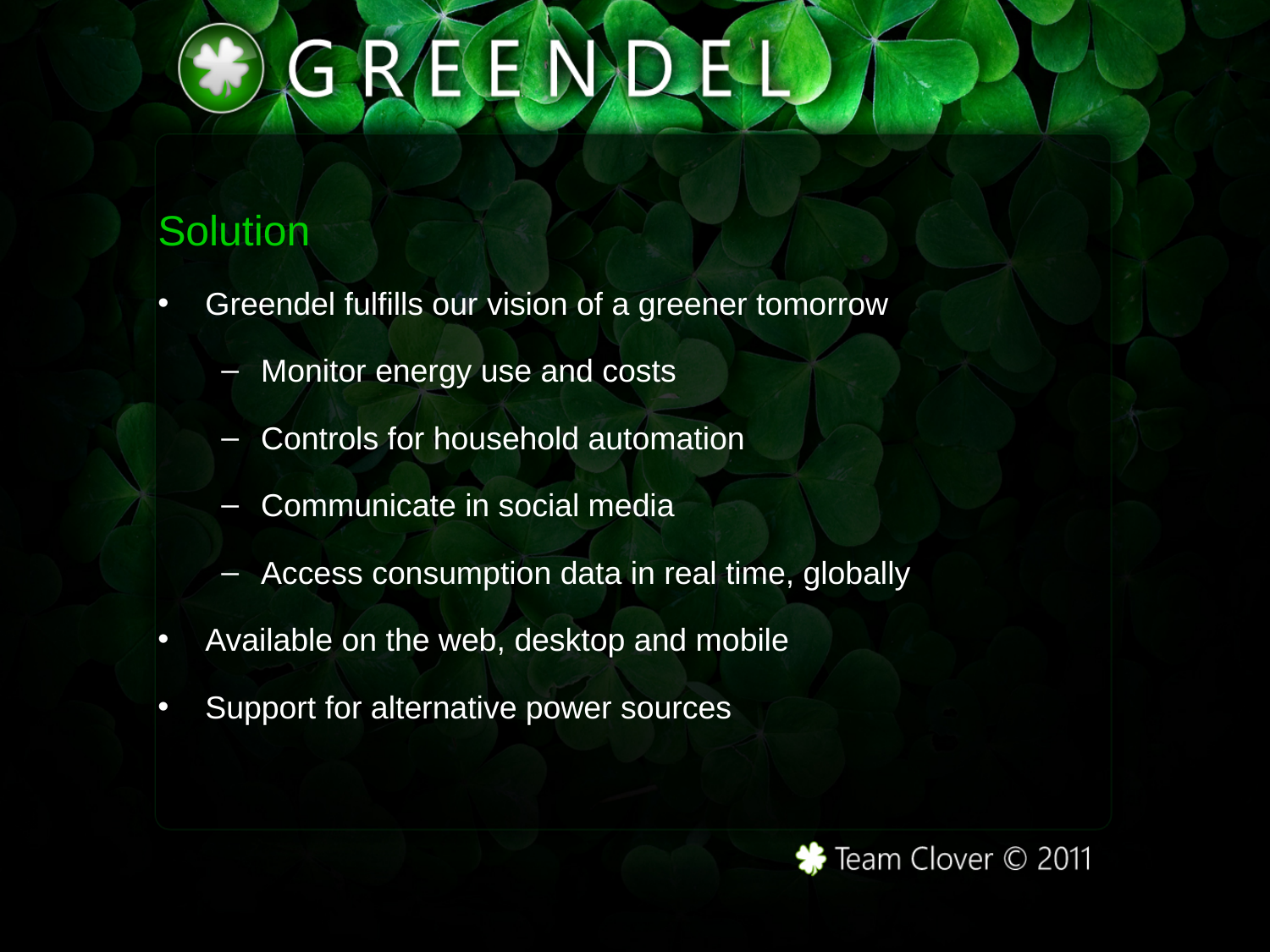

Solution
Greendel fulfills our vision of a greener tomorrow
Monitor energy use and costs
Controls for household automation
Communicate in social media
Access consumption data in real time, globally
Available on the web, desktop and mobile
Support for alternative power sources